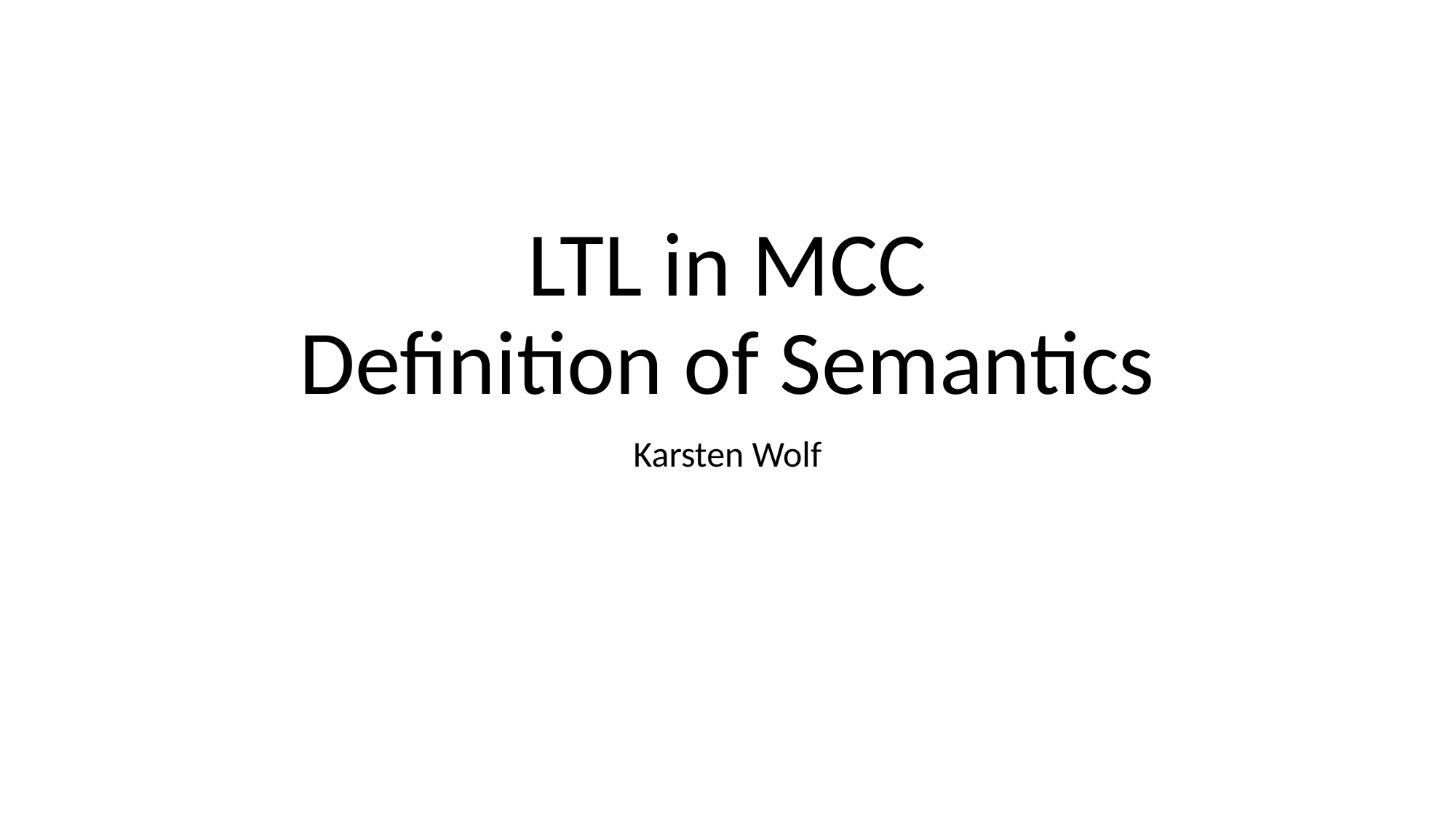

# LTL in MCC Definition of Semantics
Karsten Wolf